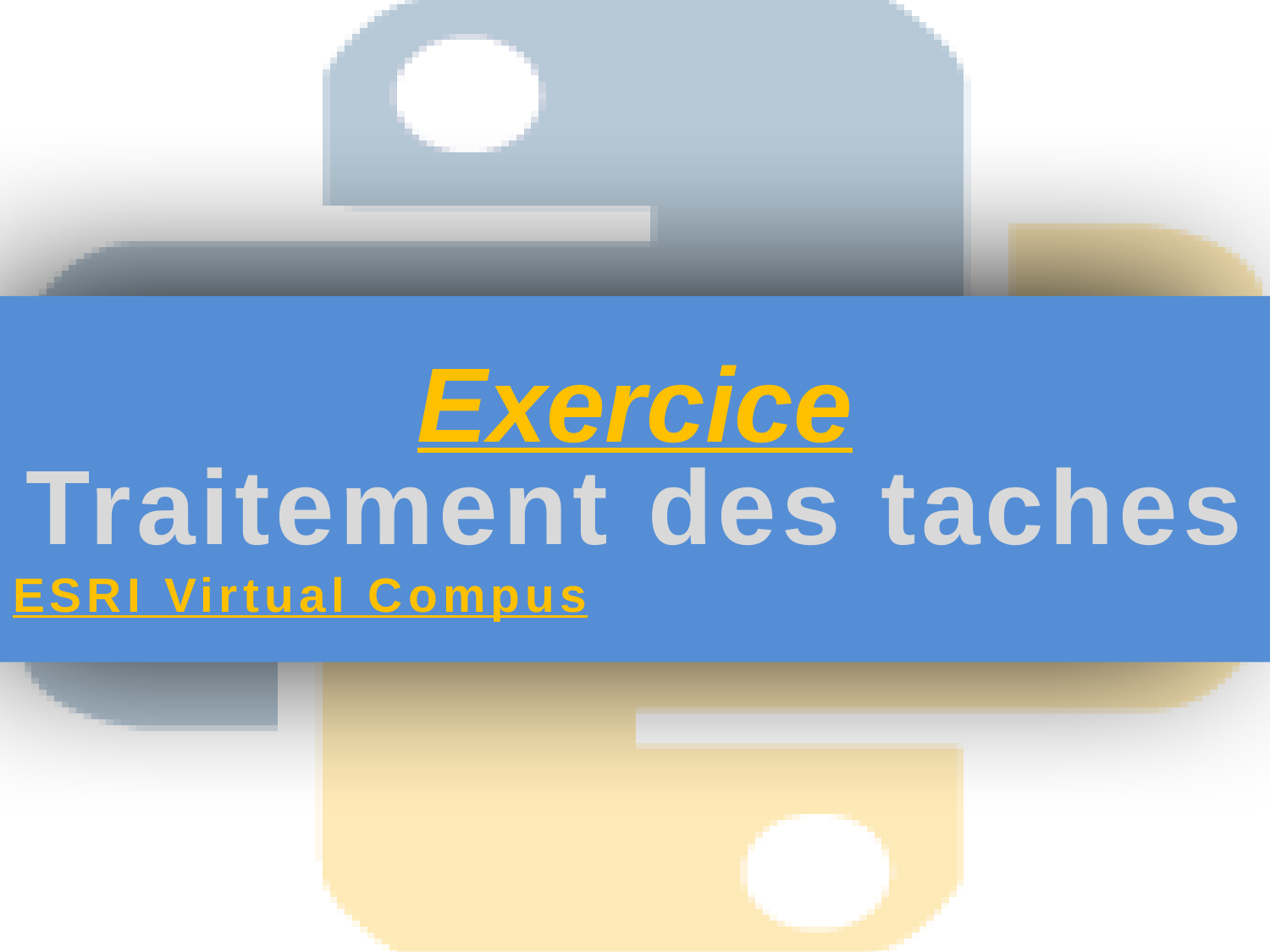

Exercice
Traitement des taches
ESRI Virtual Compus